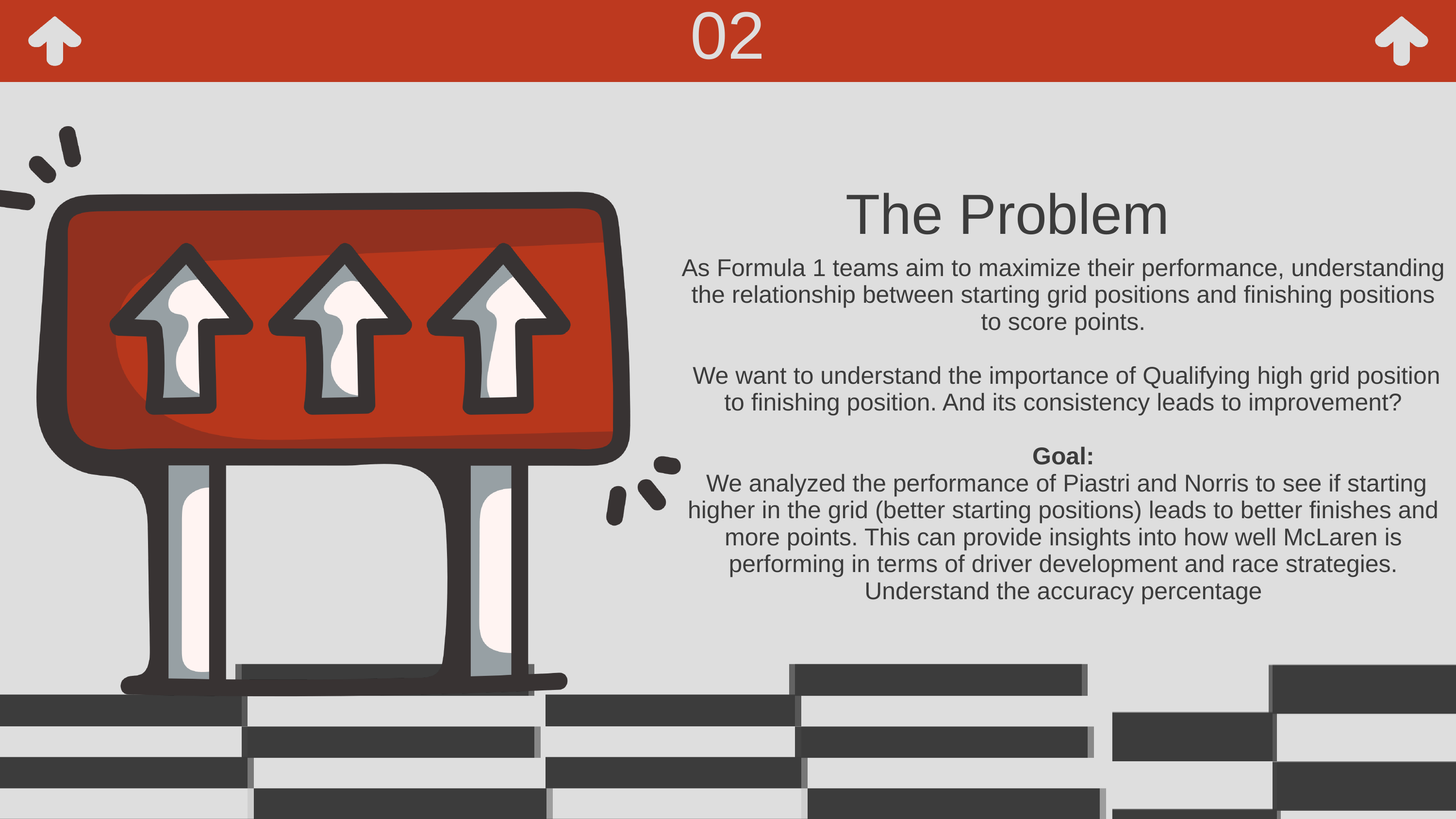

02

The Problem
As Formula 1 teams aim to maximize their performance, understanding the relationship between starting grid positions and finishing positions to score points.

 We want to understand the importance of Qualifying high grid position to finishing position. And its consistency leads to improvement?

Goal:
 We analyzed the performance of Piastri and Norris to see if starting higher in the grid (better starting positions) leads to better finishes and more points. This can provide insights into how well McLaren is performing in terms of driver development and race strategies. Understand the accuracy percentage